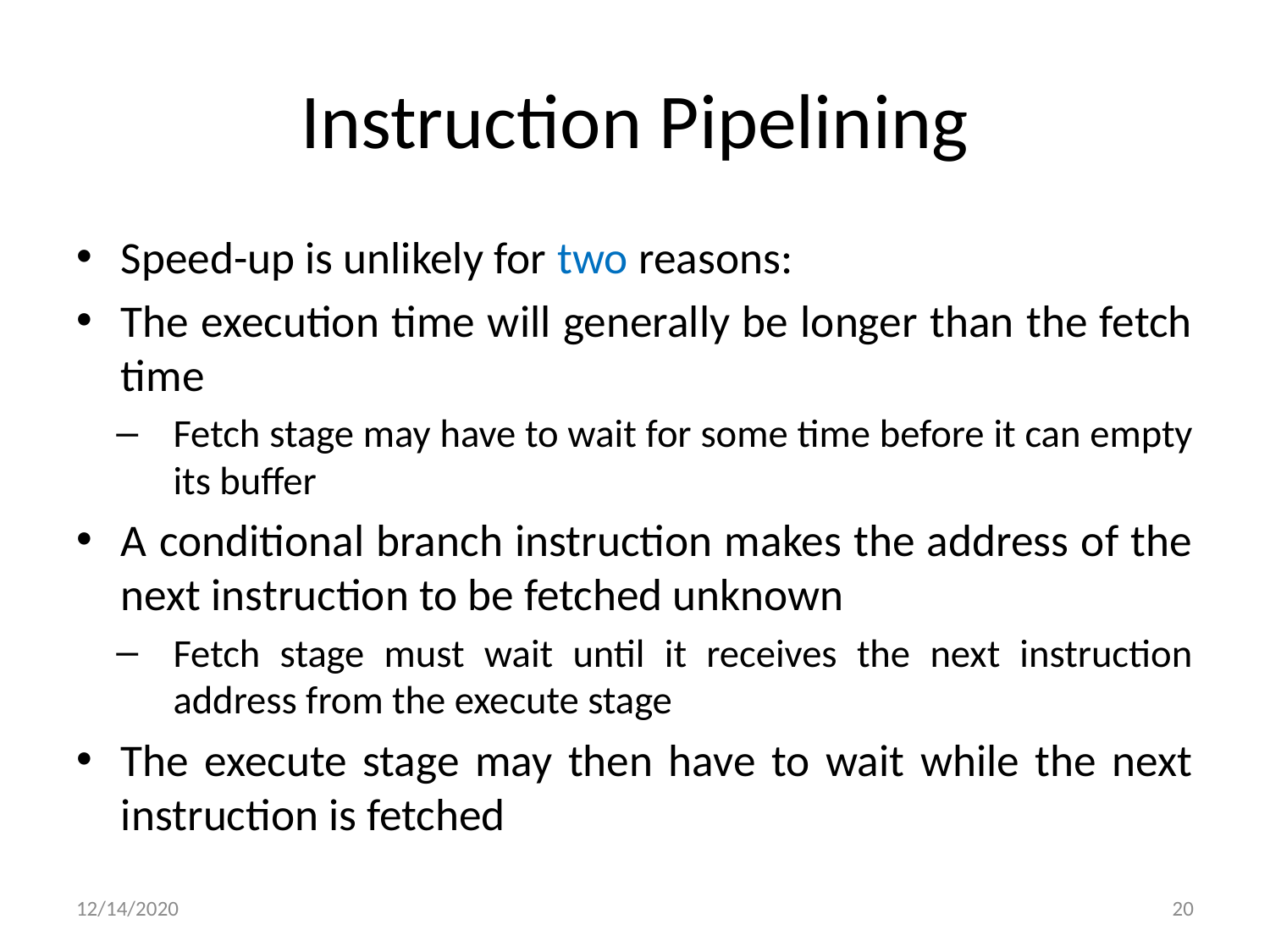

# Instruction Pipelining
Speed-up is unlikely for two reasons:
The execution time will generally be longer than the fetch time
Fetch stage may have to wait for some time before it can empty its buffer
A conditional branch instruction makes the address of the next instruction to be fetched unknown
Fetch stage must wait until it receives the next instruction address from the execute stage
The execute stage may then have to wait while the next instruction is fetched
12/14/2020
20